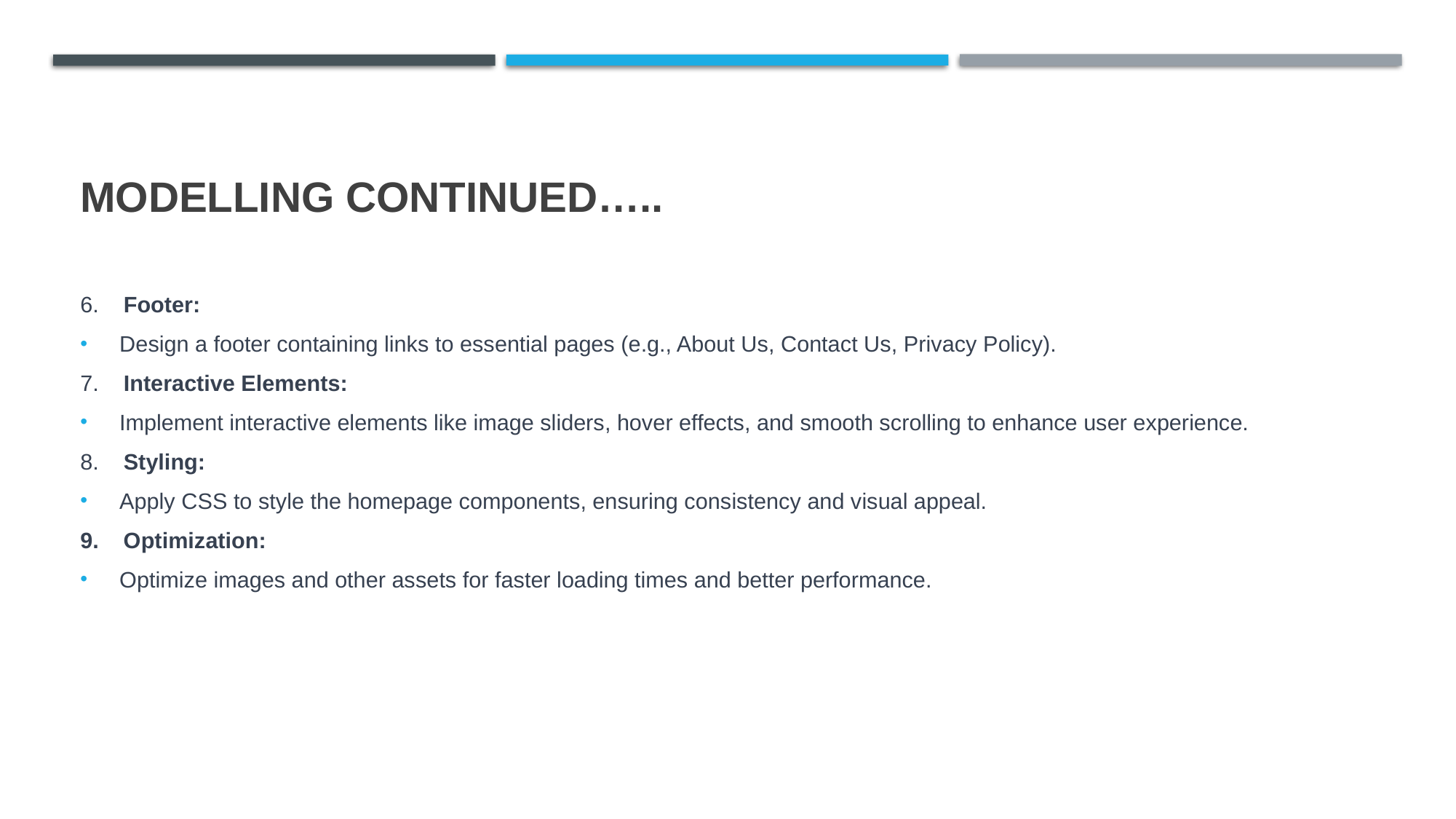

# MODELLING Continued…..
6.    Footer:
Design a footer containing links to essential pages (e.g., About Us, Contact Us, Privacy Policy).
7.    Interactive Elements:
Implement interactive elements like image sliders, hover effects, and smooth scrolling to enhance user experience.
8.    Styling:
Apply CSS to style the homepage components, ensuring consistency and visual appeal.
9.    Optimization:
Optimize images and other assets for faster loading times and better performance.